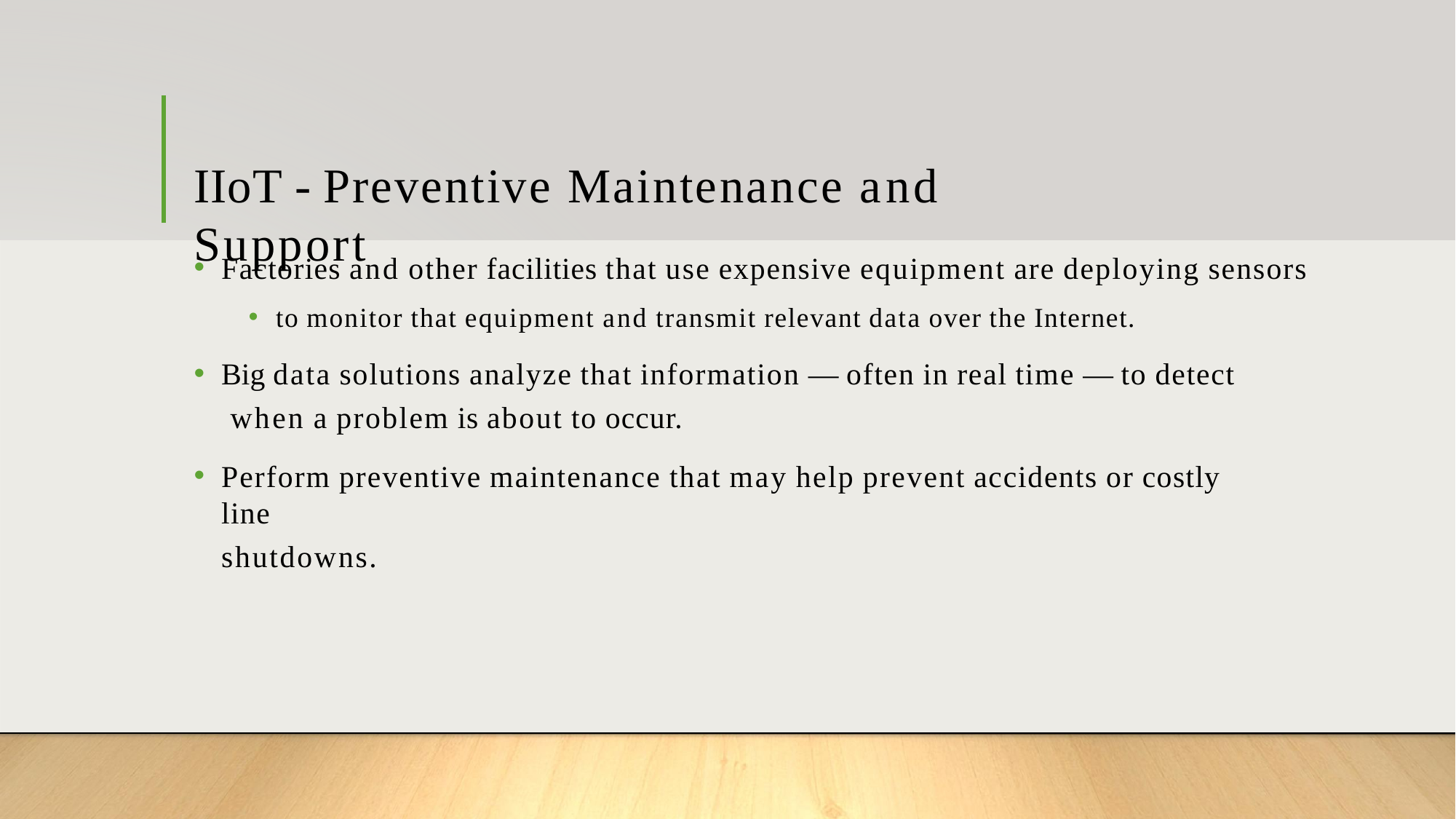

# IIoT - Preventive Maintenance and Support
Factories and other facilities that use expensive equipment are deploying sensors
to monitor that equipment and transmit relevant data over the Internet.
Big data solutions analyze that information — often in real time — to detect  when a problem is about to occur.
Perform preventive maintenance that may help prevent accidents or costly line
shutdowns.